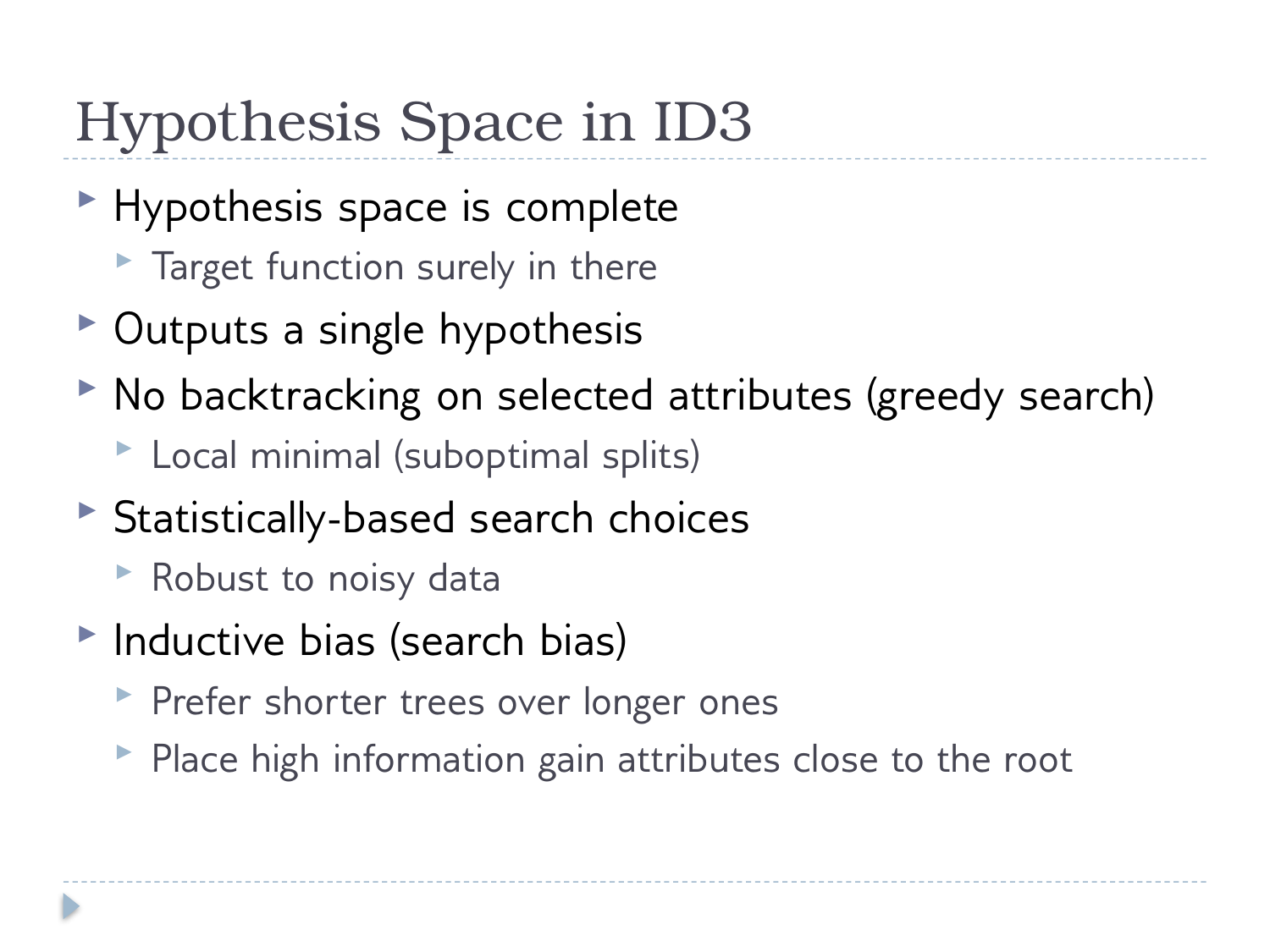

# Hypothesis Space in ID3
Hypothesis space is complete
Target function surely in there
Outputs a single hypothesis
No backtracking on selected attributes (greedy search)
Local minimal (suboptimal splits)
Statistically-based search choices
Robust to noisy data
Inductive bias (search bias)
Prefer shorter trees over longer ones
Place high information gain attributes close to the root